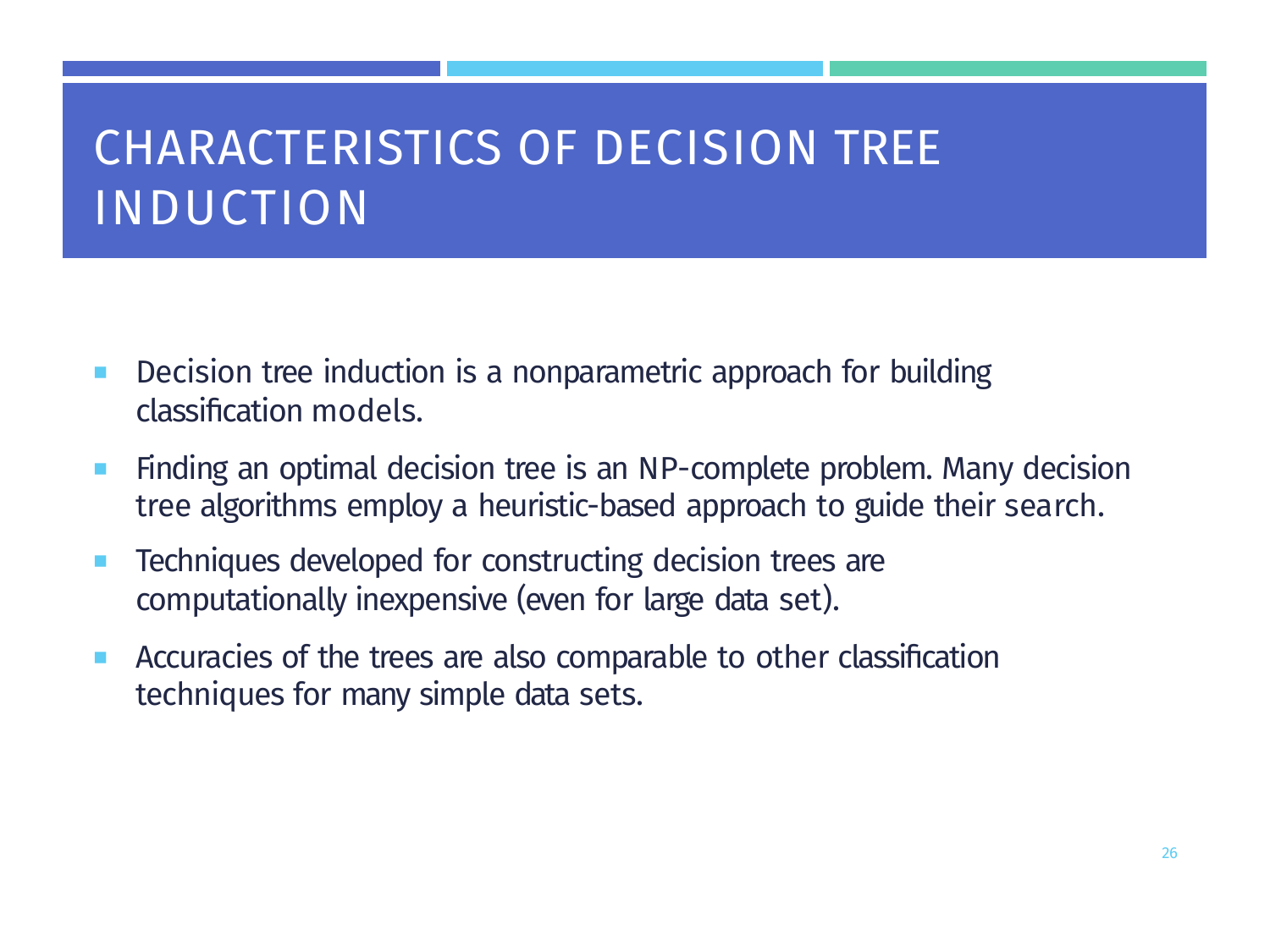

|  |  |  |
| --- | --- | --- |
| CHARACTERISTICS OF DECISION TREE INDUCTION |  |  |
Decision tree induction is a nonparametric approach for building classification models.
Finding an optimal decision tree is an NP-complete problem. Many decision tree algorithms employ a heuristic-based approach to guide their search.
Techniques developed for constructing decision trees are computationally inexpensive (even for large data set).
Accuracies of the trees are also comparable to other classification techniques for many simple data sets.
26